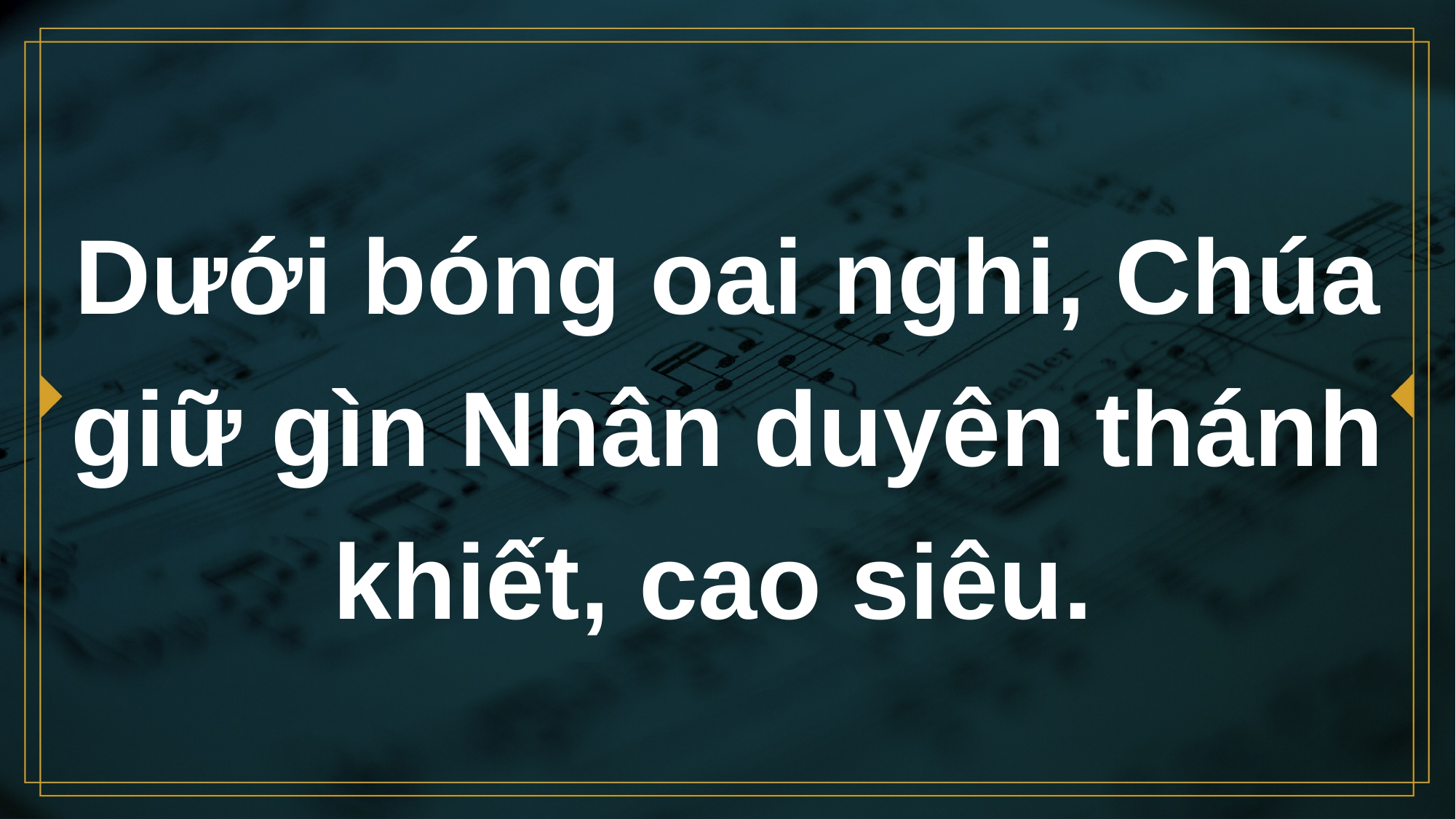

# Dưới bóng oai nghi, Chúa giữ gìn Nhân duyên thánh khiết, cao siêu.